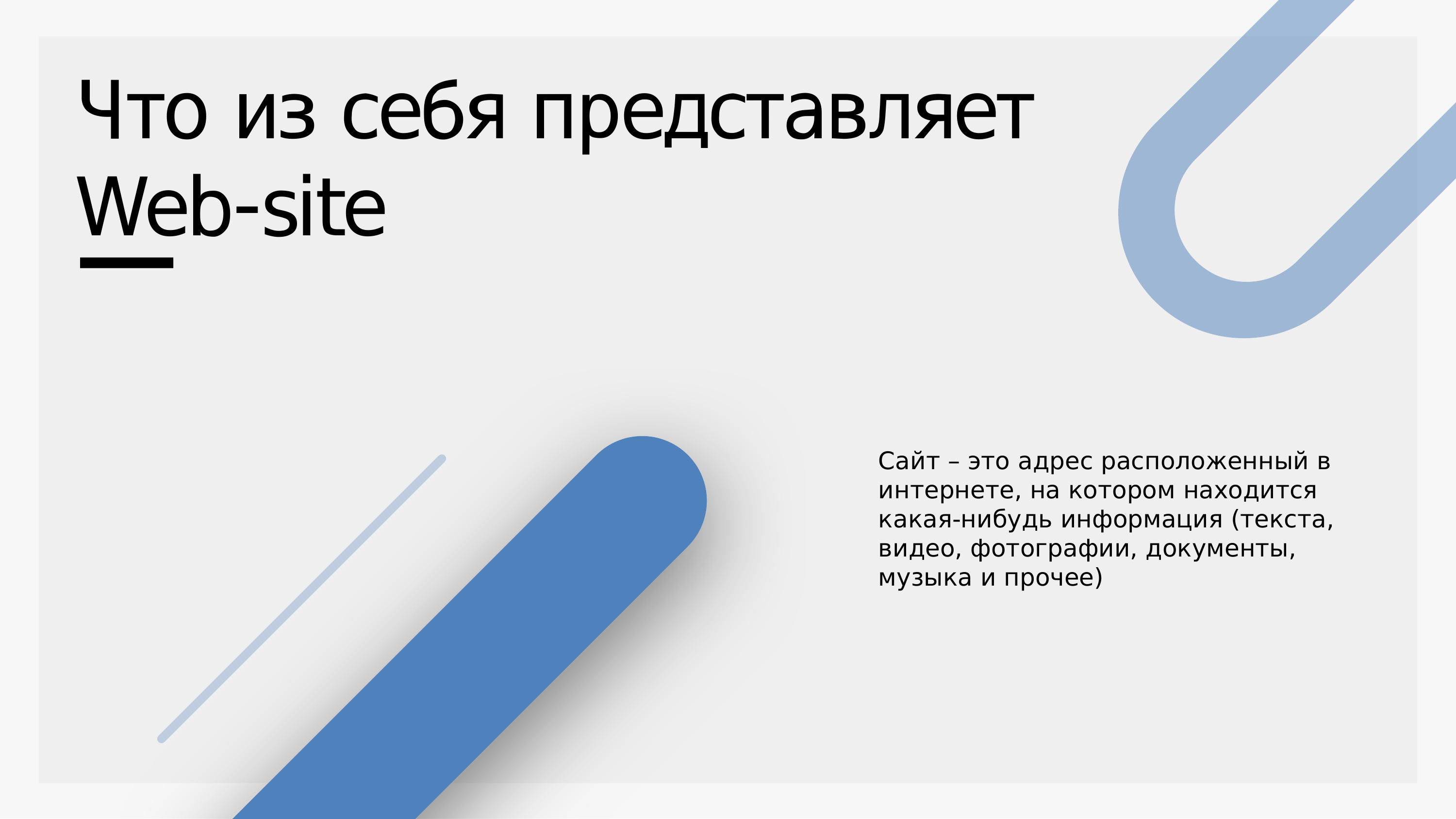

Что из себя представляет Web-site

Сайт – это адрес расположенный в интернете, на котором находится какая-нибудь информация (текста, видео, фотографии, документы, музыка и прочее)